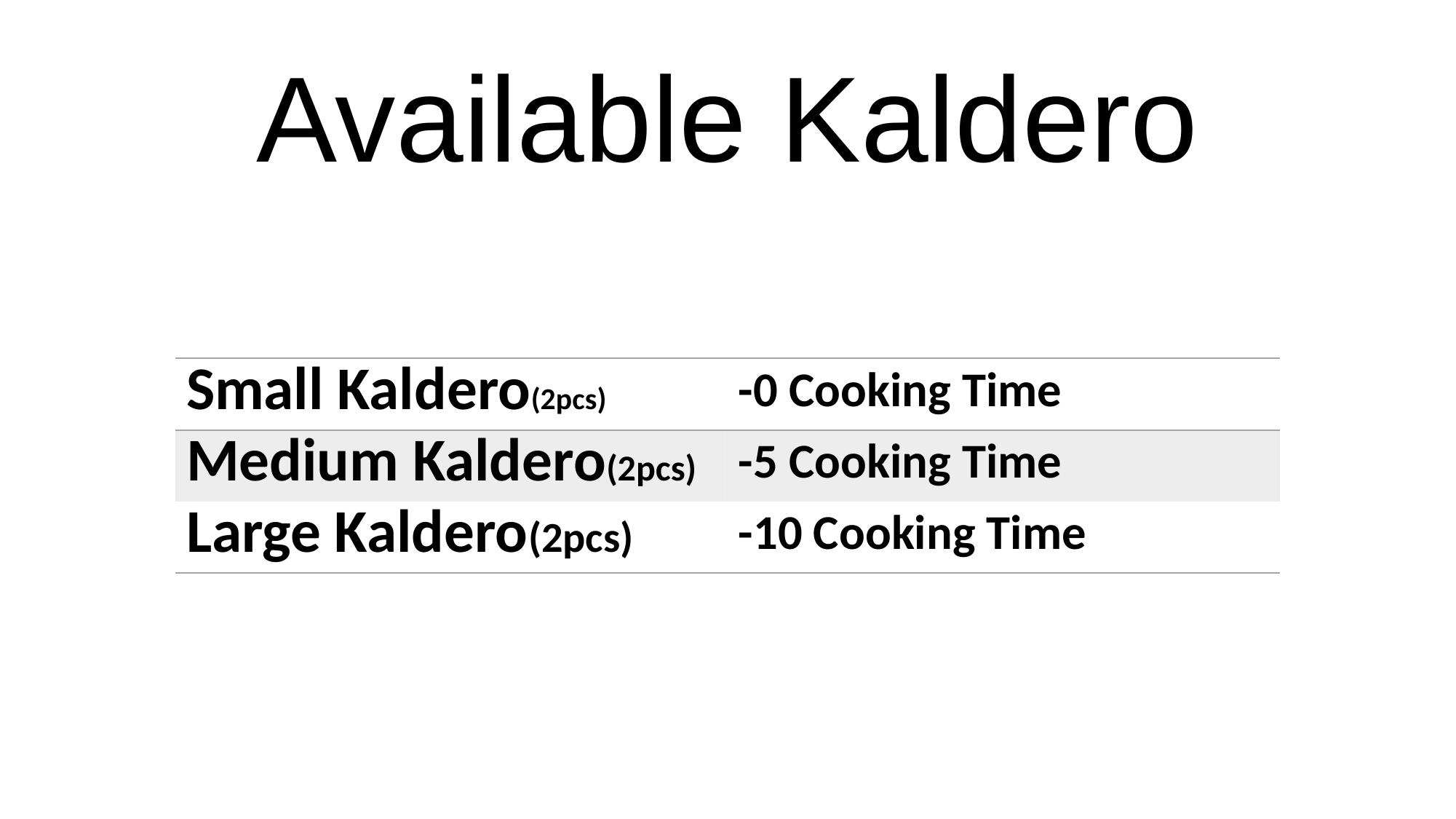

# Available Kaldero
| Small Kaldero(2pcs) | -0 Cooking Time |
| --- | --- |
| Medium Kaldero(2pcs) | -5 Cooking Time |
| Large Kaldero(2pcs) | -10 Cooking Time |